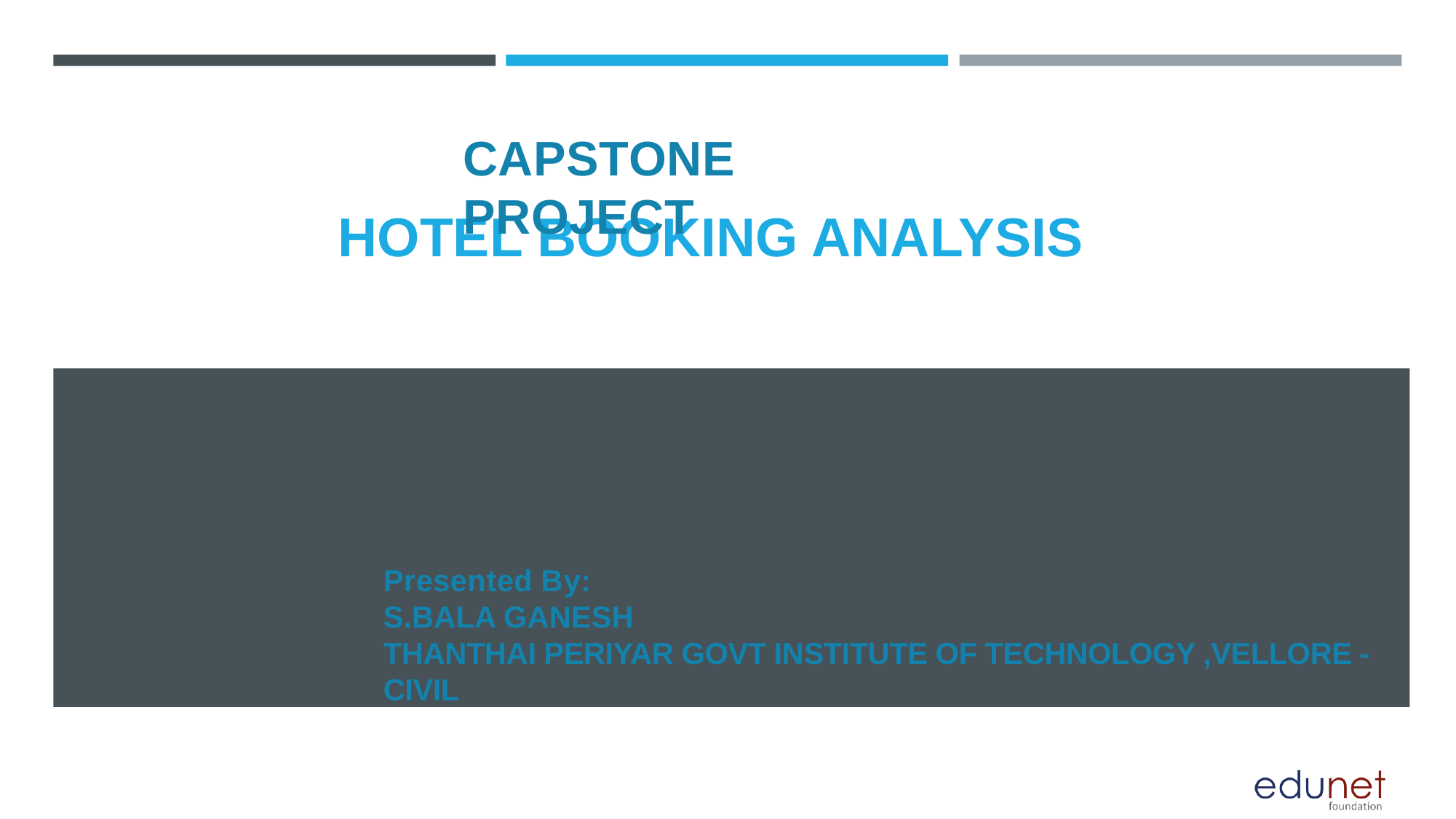

# CAPSTONE PROJECT
HOTEL BOOKING ANALYSIS

Presented By:
S.BALA GANESH
THANTHAI PERIYAR GOVT INSTITUTE OF TECHNOLOGY ,VELLORE -CIVIL